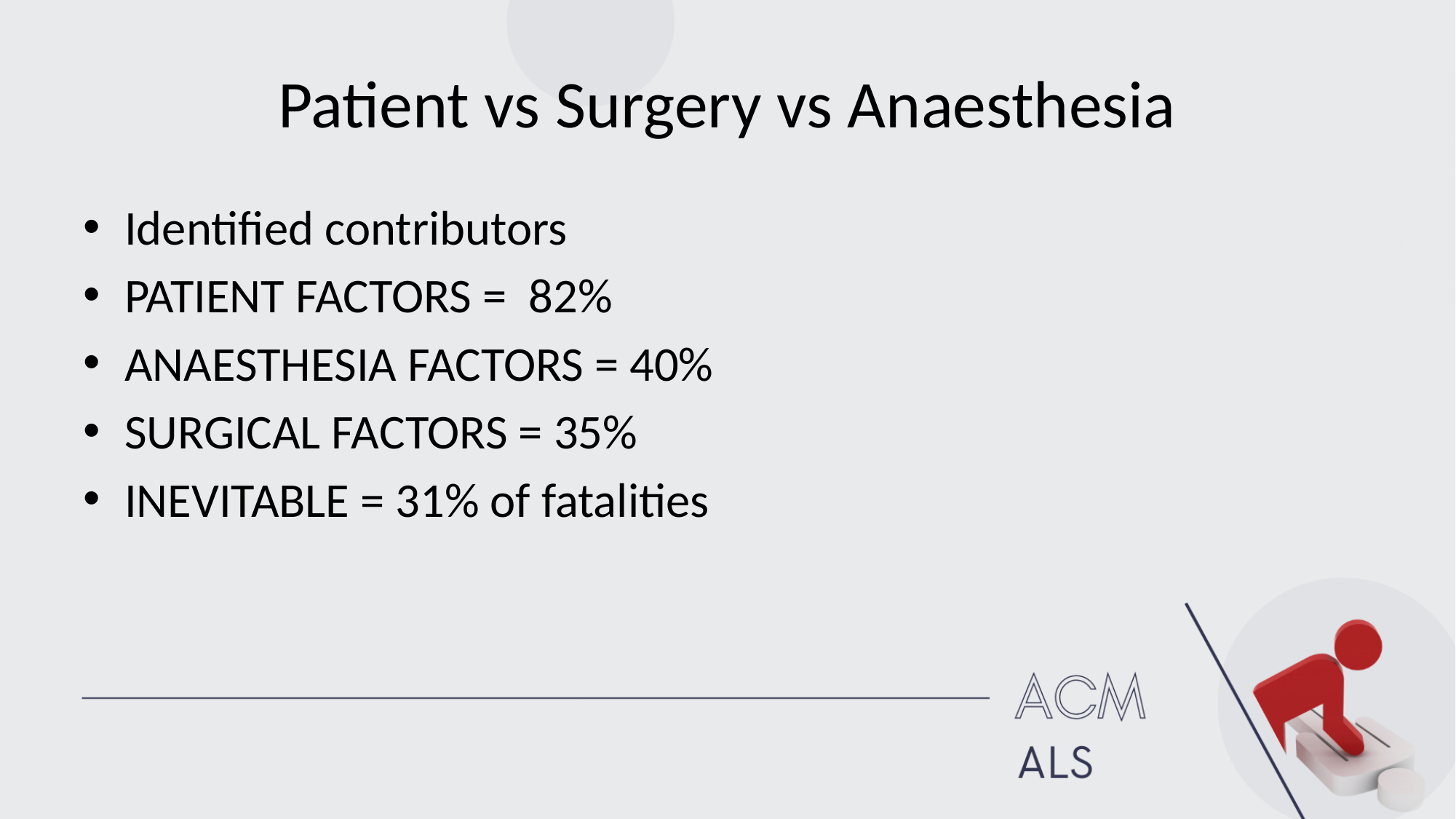

# Patient vs Surgery vs Anaesthesia
Identified contributors
PATIENT FACTORS =  82%
ANAESTHESIA FACTORS = 40%
SURGICAL FACTORS = 35%
INEVITABLE = 31% of fatalities